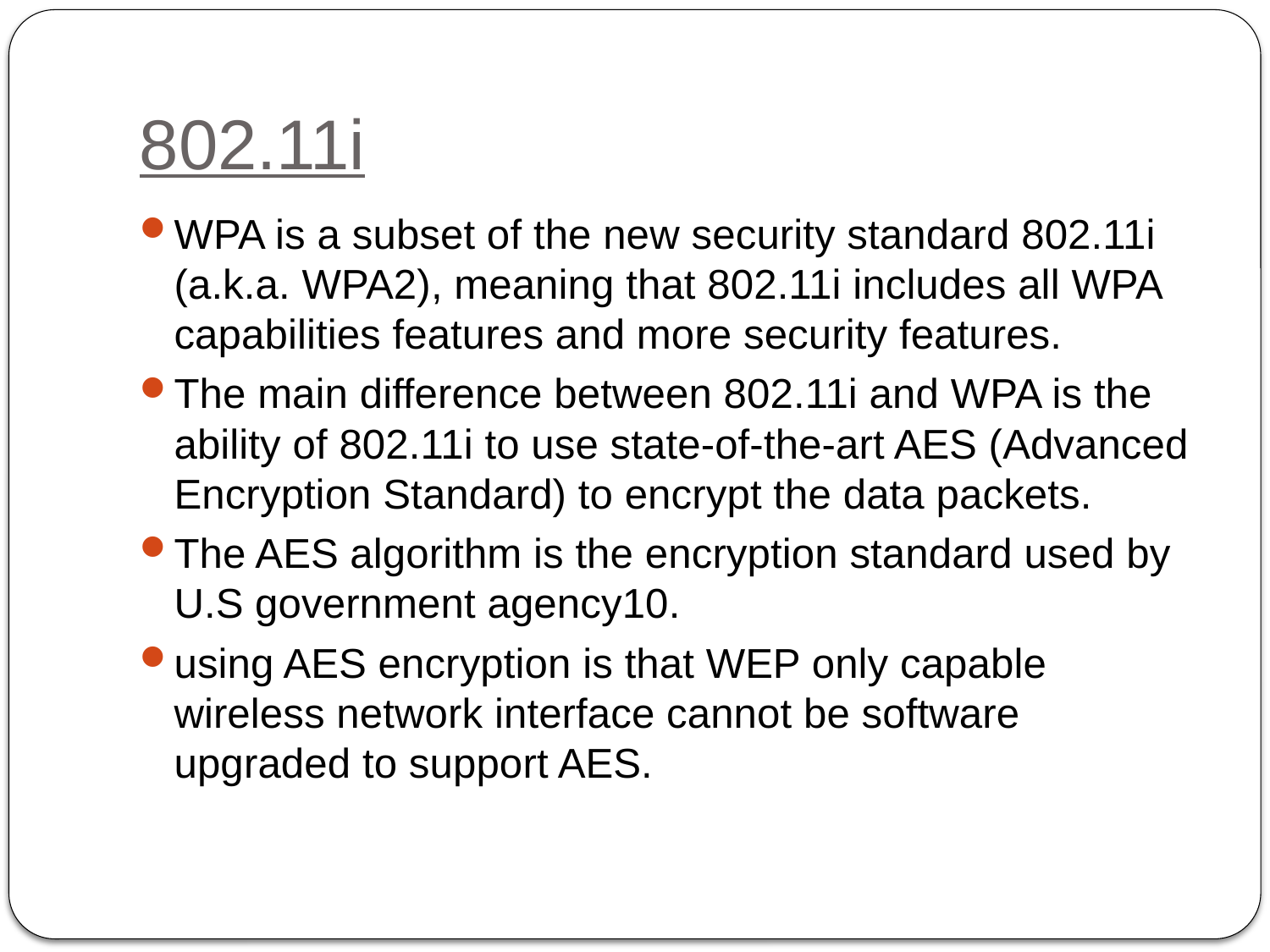

# 802.11i
WPA is a subset of the new security standard 802.11i (a.k.a. WPA2), meaning that 802.11i includes all WPA capabilities features and more security features.
The main difference between 802.11i and WPA is the ability of 802.11i to use state-of-the-art AES (Advanced Encryption Standard) to encrypt the data packets.
The AES algorithm is the encryption standard used by U.S government agency10.
using AES encryption is that WEP only capable wireless network interface cannot be software upgraded to support AES.